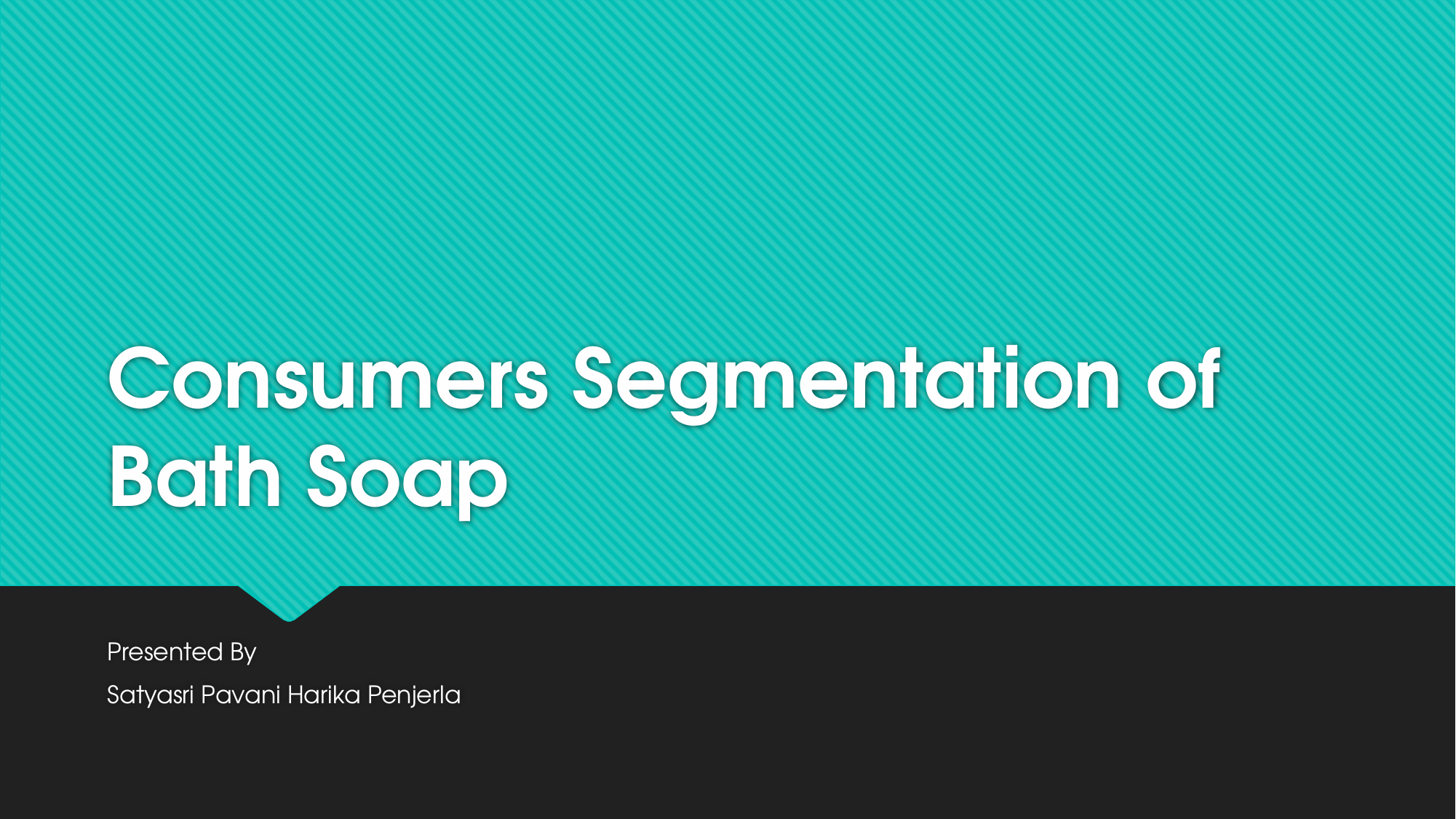

# Consumers Segmentation of Bath Soap
Presented By
Satyasri Pavani Harika Penjerla